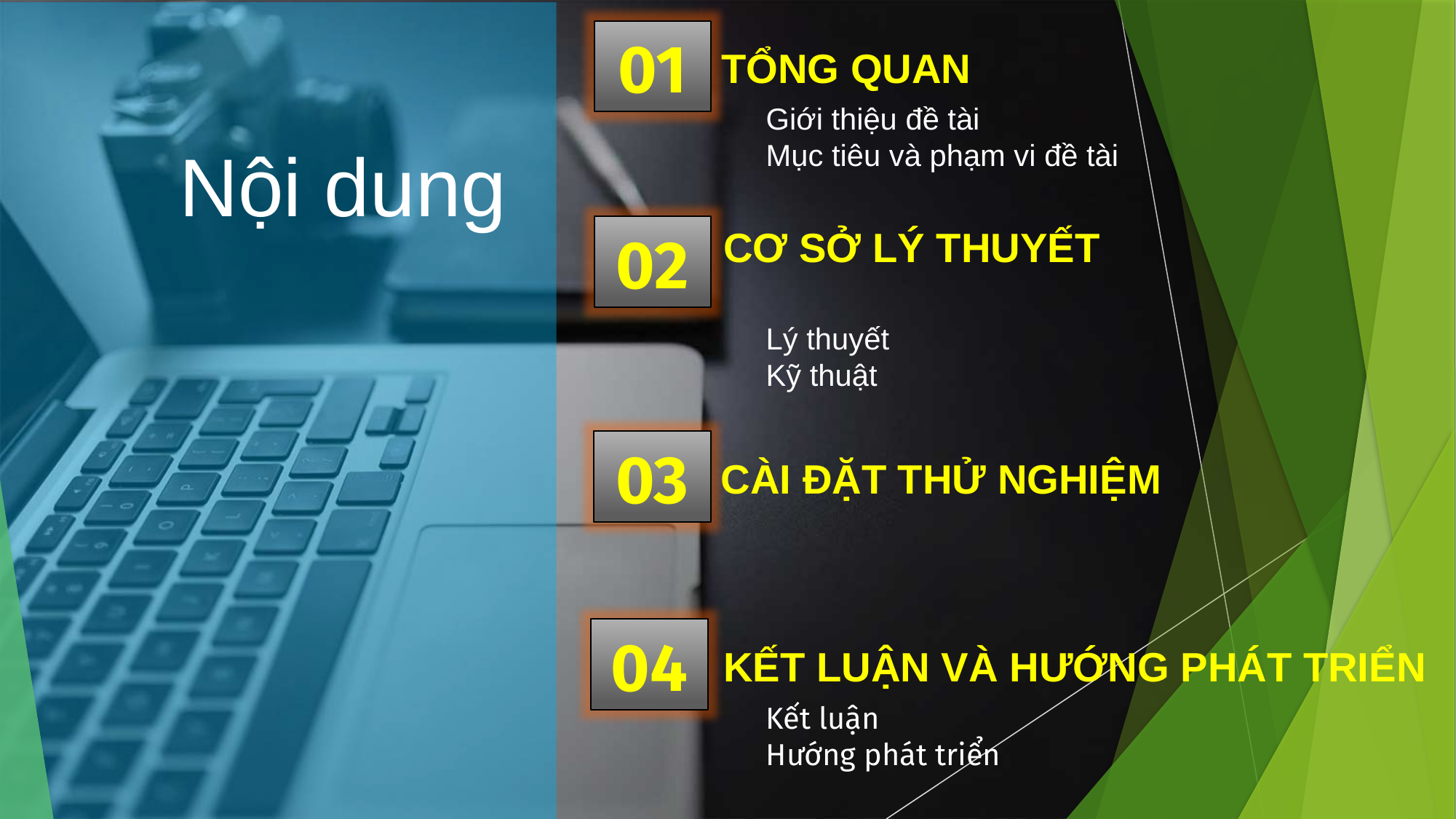

01
TỔNG QUAN
Giới thiệu đề tài
Mục tiêu và phạm vi đề tài
Nội dung
CƠ SỞ LÝ THUYẾT
02
Lý thuyết
Kỹ thuật
03
CÀI ĐẶT THỬ NGHIỆM
04
KẾT LUẬN VÀ HƯỚNG PHÁT TRIỂN
Kết luận
Hướng phát triển